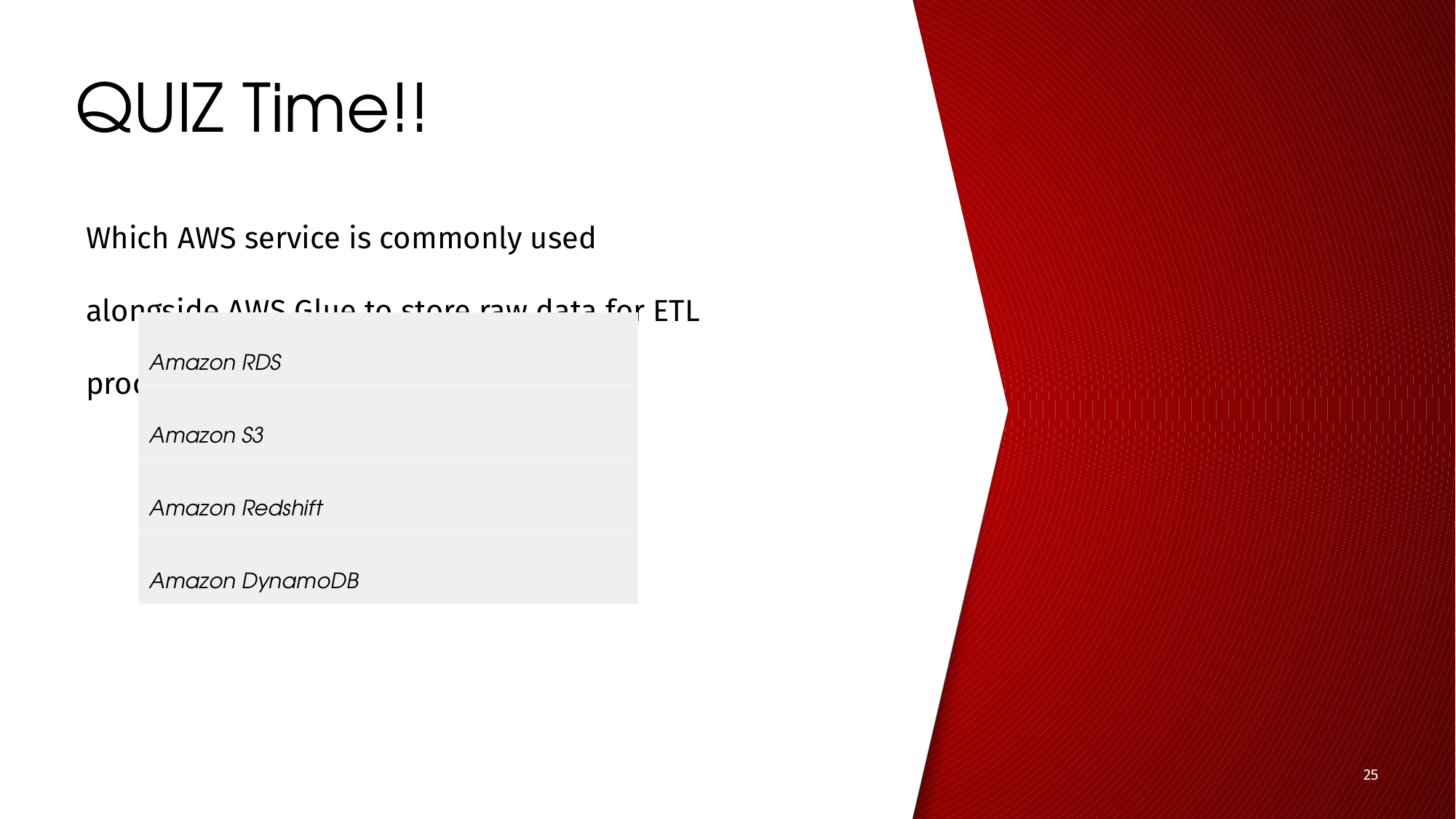

QUIZ Time!!
Which AWS service is commonly used alongside AWS Glue to store raw data for ETL processes?
Amazon RDS
Amazon S3
Amazon Redshift
Amazon DynamoDB